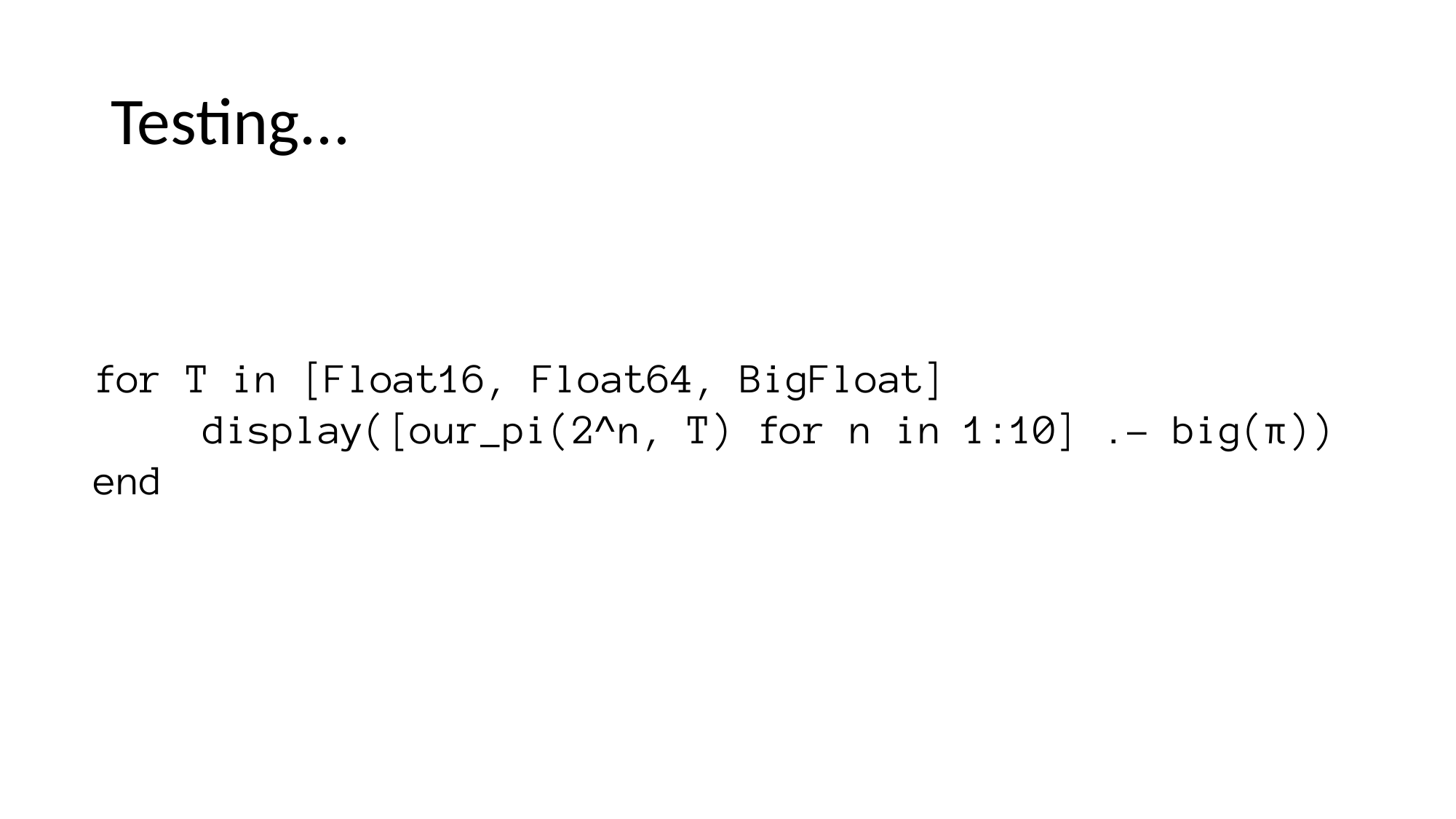

# Testing...
for T in [Float16, Float64, BigFloat]
	display([our_pi(2^n, T) for n in 1:10] .- big(π))
end